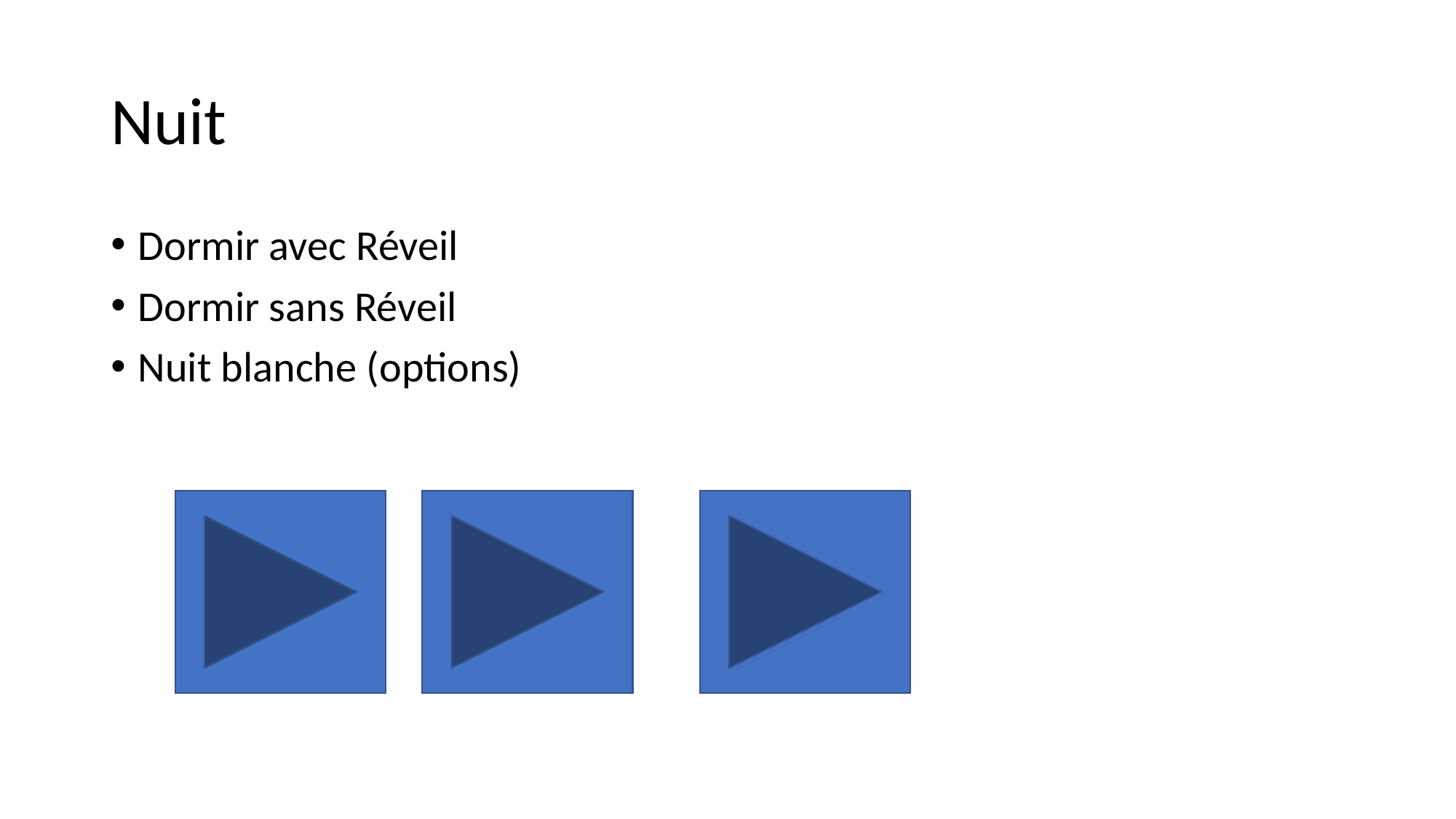

# Nuit
Dormir avec Réveil
Dormir sans Réveil
Nuit blanche (options)